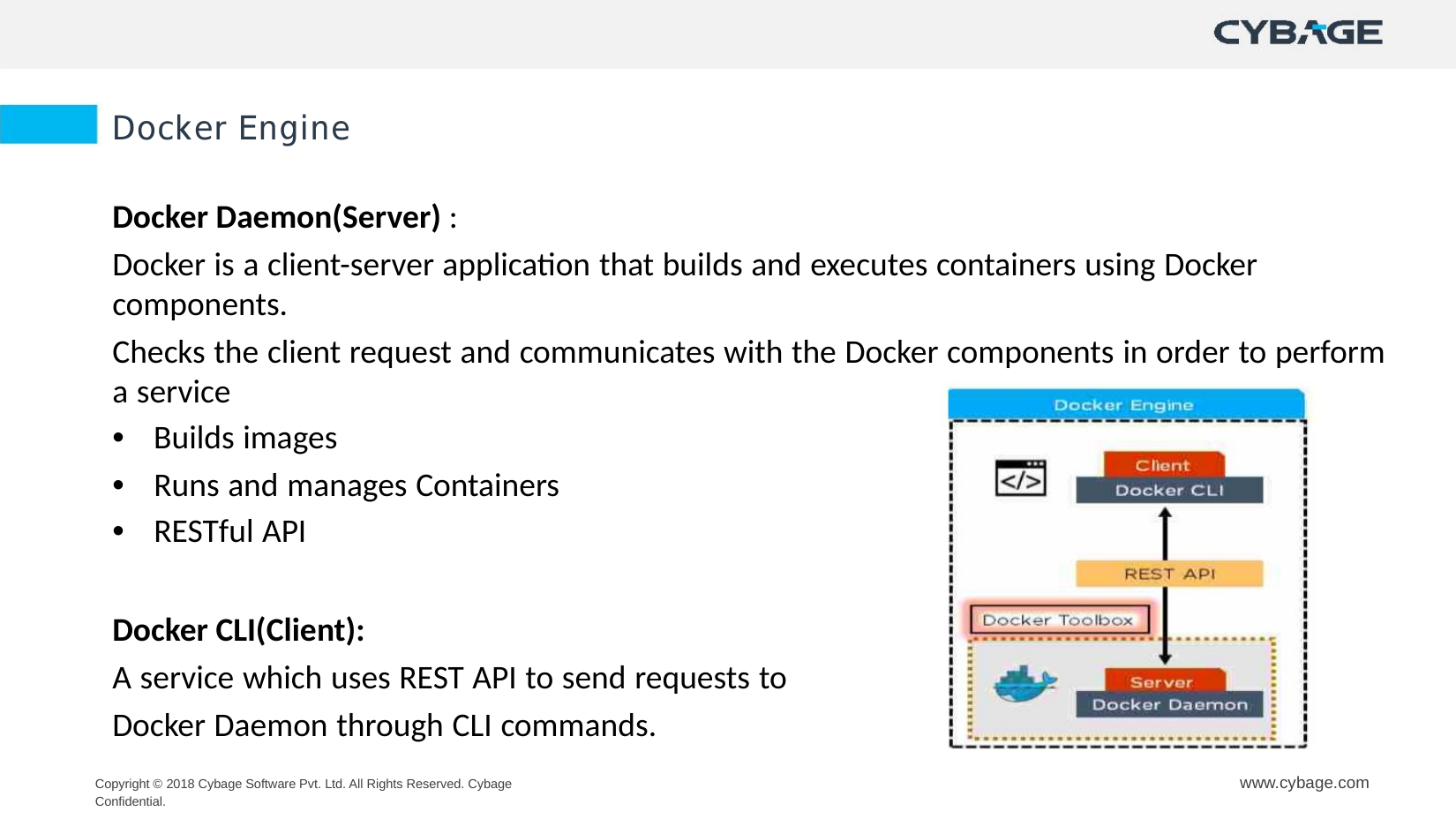

Docker Engine
Docker Daemon(Server) :
Docker is a client-server application that builds and executes containers using Docker
components.
Checks the client request and communicates with the Docker components in order to perform
a service
• Builds images
• Runs and manages Containers
• RESTful API
Docker CLI(Client):
A service which uses REST API to send requests to
Docker Daemon through CLI commands.
www.cybage.com
Copyright © 2018 Cybage Software Pvt. Ltd. All Rights Reserved. Cybage Confidential.